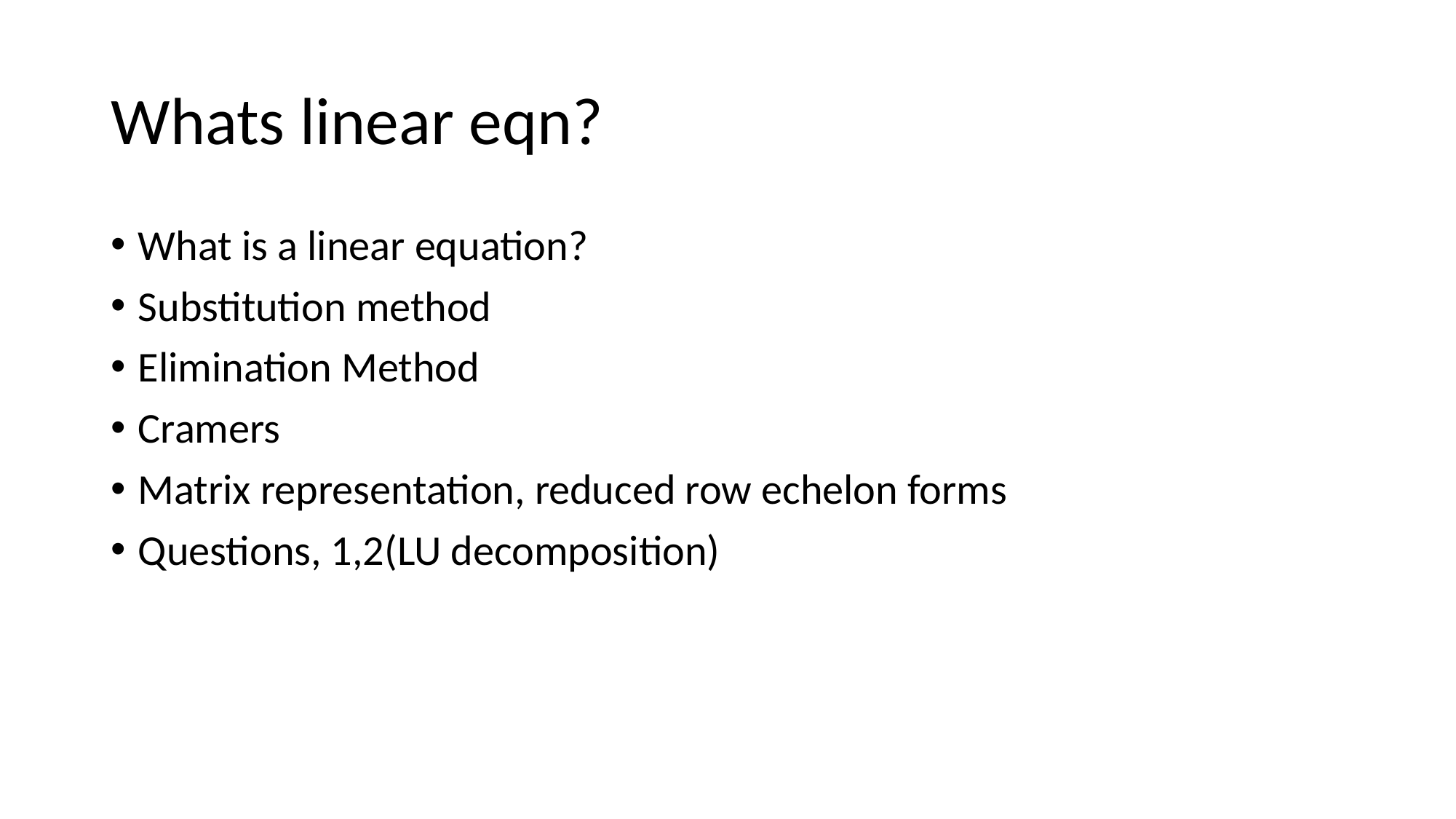

# Whats linear eqn?
What is a linear equation?
Substitution method
Elimination Method
Cramers
Matrix representation, reduced row echelon forms
Questions, 1,2(LU decomposition)